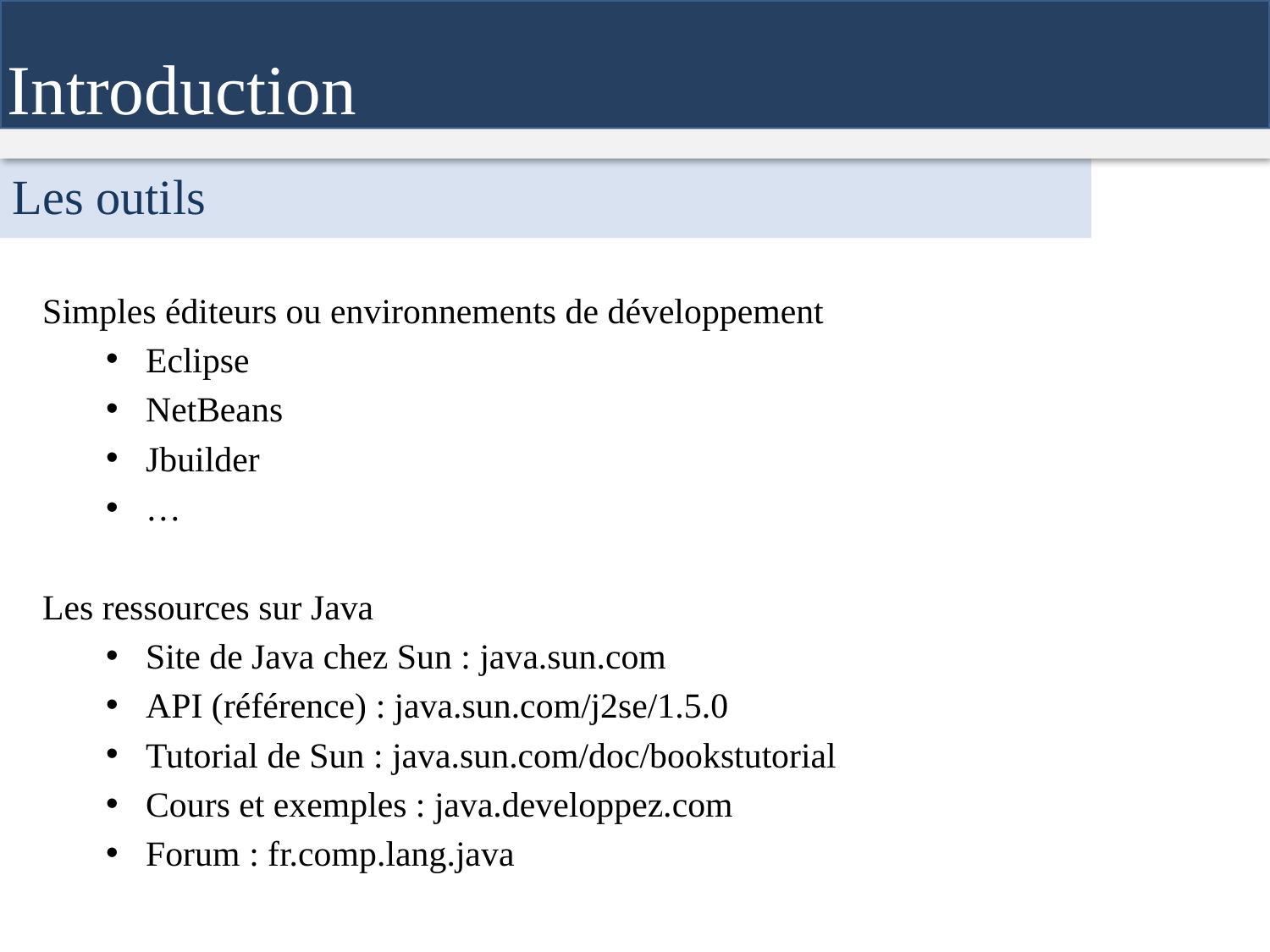

Introduction

Les outils

Simples éditeurs ou environnements de développement
Eclipse
NetBeans
Jbuilder
…

Les ressources sur Java
Site de Java chez Sun : java.sun.com
API (référence) : java.sun.com/j2se/1.5.0
Tutorial de Sun : java.sun.com/doc/bookstutorial
Cours et exemples : java.developpez.com
Forum : fr.comp.lang.java